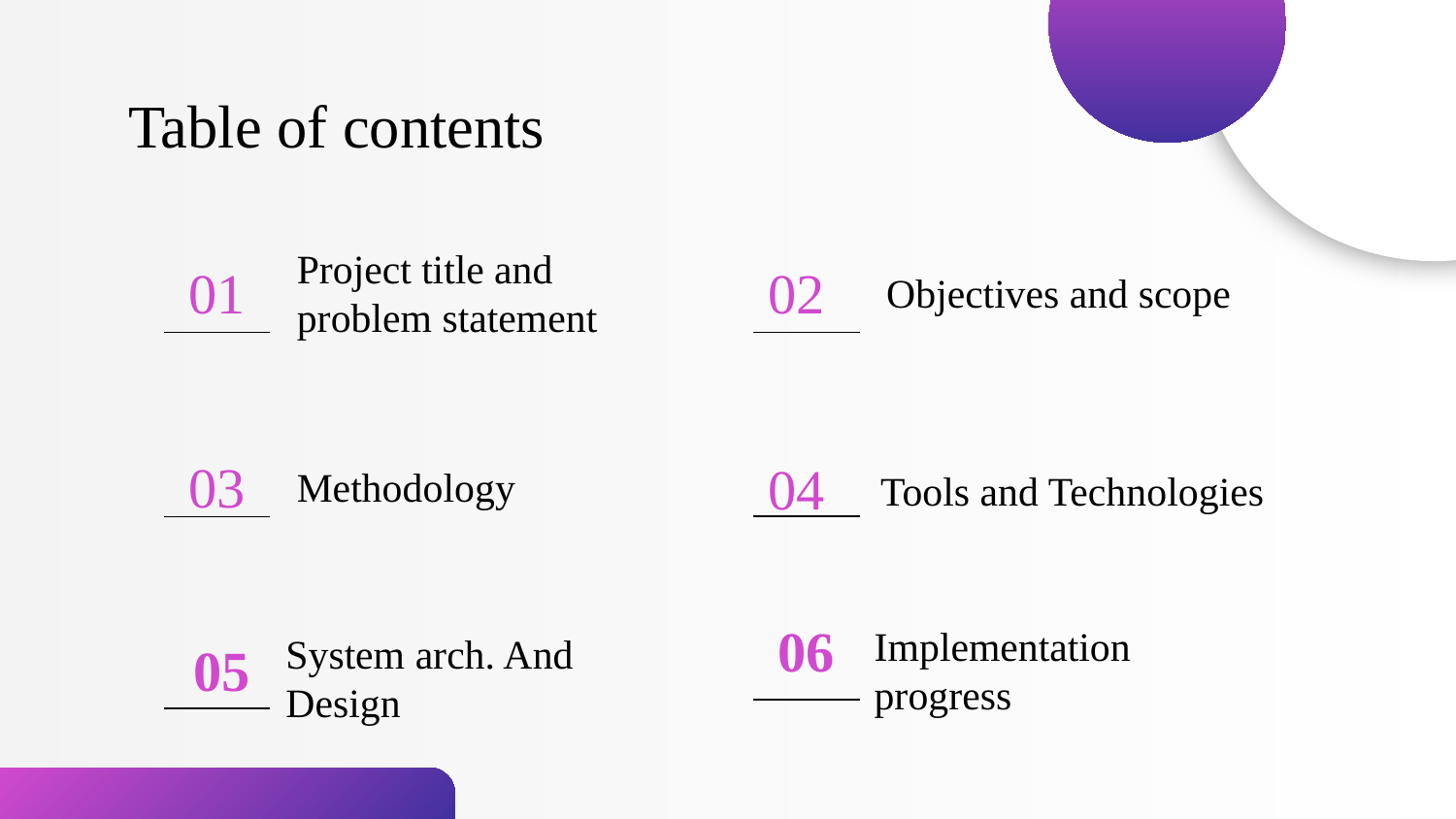

Table of contents
01
# Project title and problem statement
02
Objectives and scope
03
Methodology
04
Tools and Technologies
06
05
Implementation progress
System arch. And Design